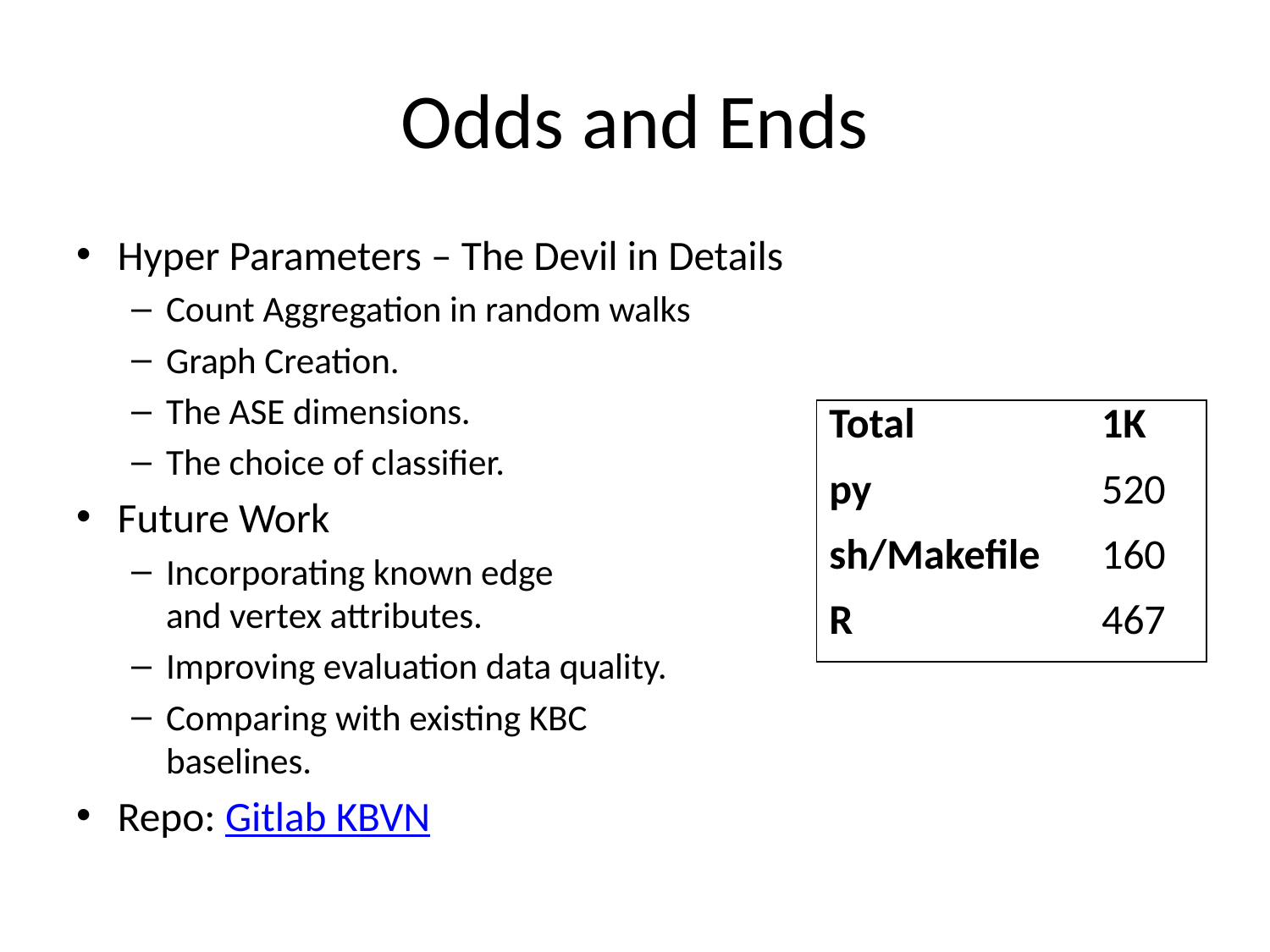

# Odds and Ends
Hyper Parameters – The Devil in Details
Count Aggregation in random walks
Graph Creation.
The ASE dimensions.
The choice of classifier.
Future Work
Incorporating known edge
and vertex attributes.
Improving evaluation data quality.
Comparing with existing KBC
baselines.
Repo: Gitlab KBVN

| Total | 1K |
| --- | --- |
| py | 520 |
| sh/Makefile | 160 |
| R | 467 |